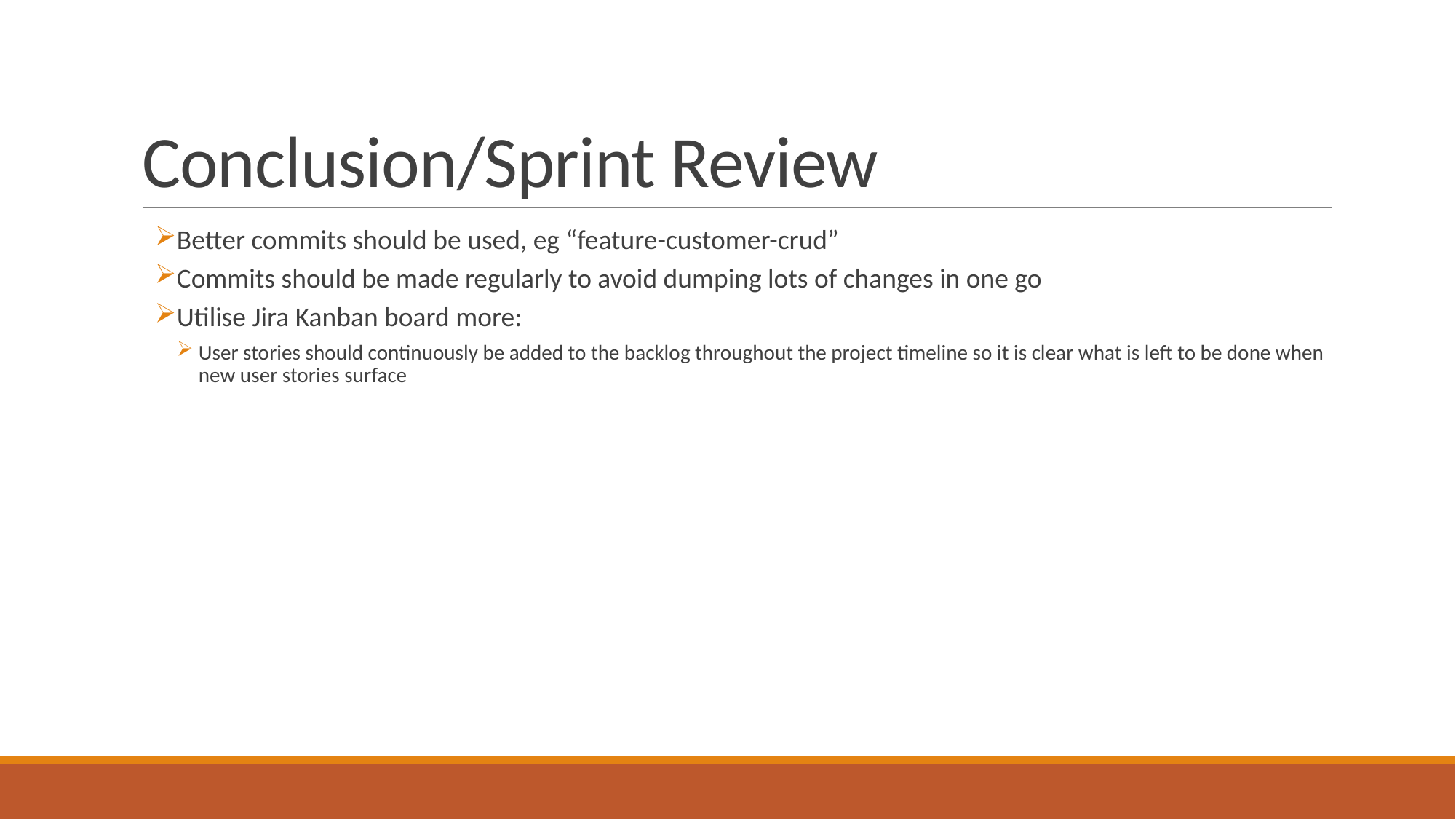

# Conclusion/Sprint Review
Better commits should be used, eg “feature-customer-crud”
Commits should be made regularly to avoid dumping lots of changes in one go
Utilise Jira Kanban board more:
User stories should continuously be added to the backlog throughout the project timeline so it is clear what is left to be done when new user stories surface